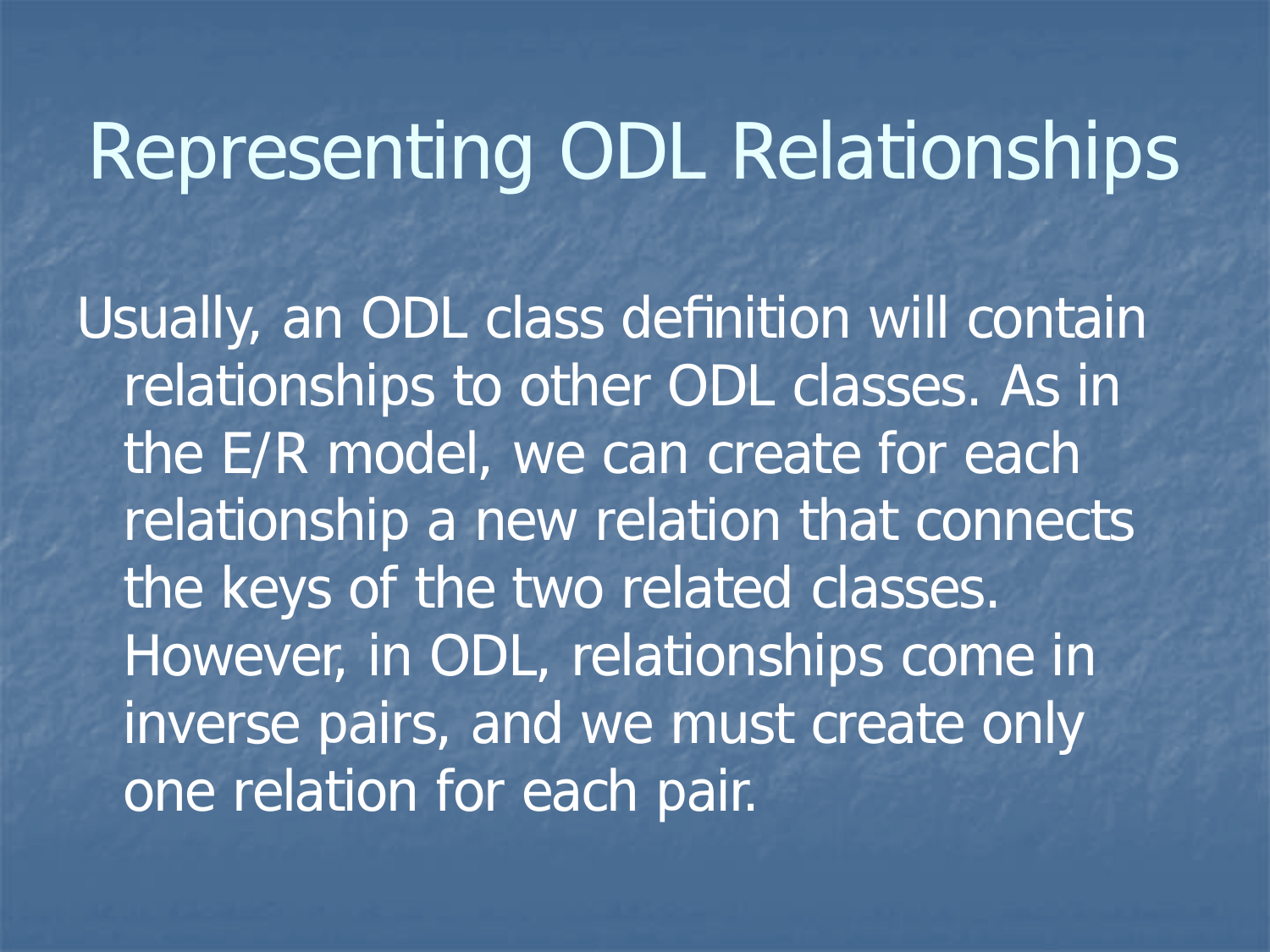

# Representing ODL Relationships
Usually, an ODL class definition will contain relationships to other ODL classes. As in the E/R model, we can create for each relationship a new relation that connects the keys of the two related classes. However, in ODL, relationships come in inverse pairs, and we must create only one relation for each pair.